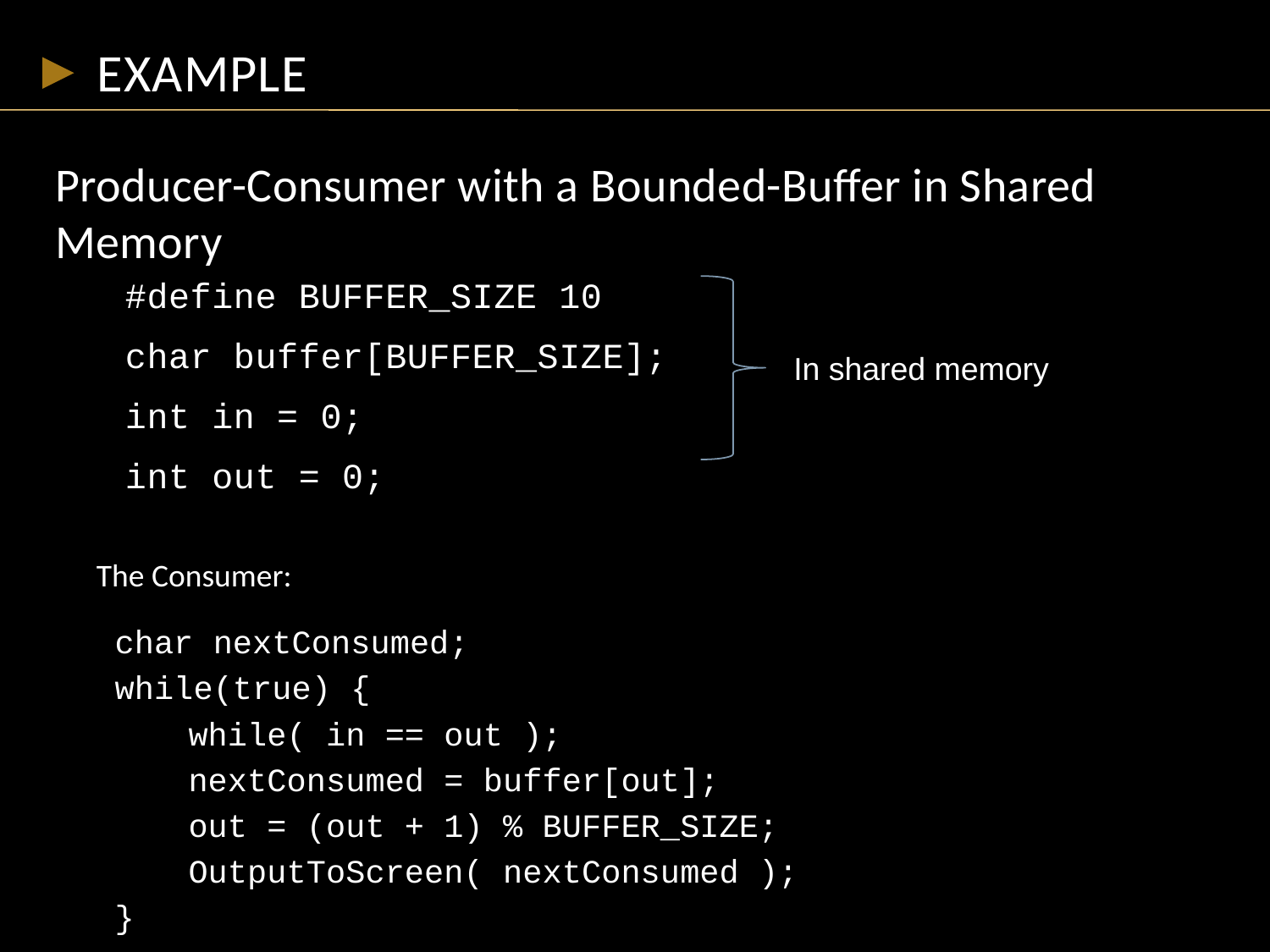

# Example
Producer-Consumer with a Bounded-Buffer in Shared Memory
#define BUFFER_SIZE 10
char buffer[BUFFER_SIZE];
int in = 0;
int out = 0;

In shared memory
The Consumer:
char nextConsumed;
while(true) {
	while( in == out );
	nextConsumed = buffer[out];
	out = (out + 1) % BUFFER_SIZE;
	OutputToScreen( nextConsumed );
}